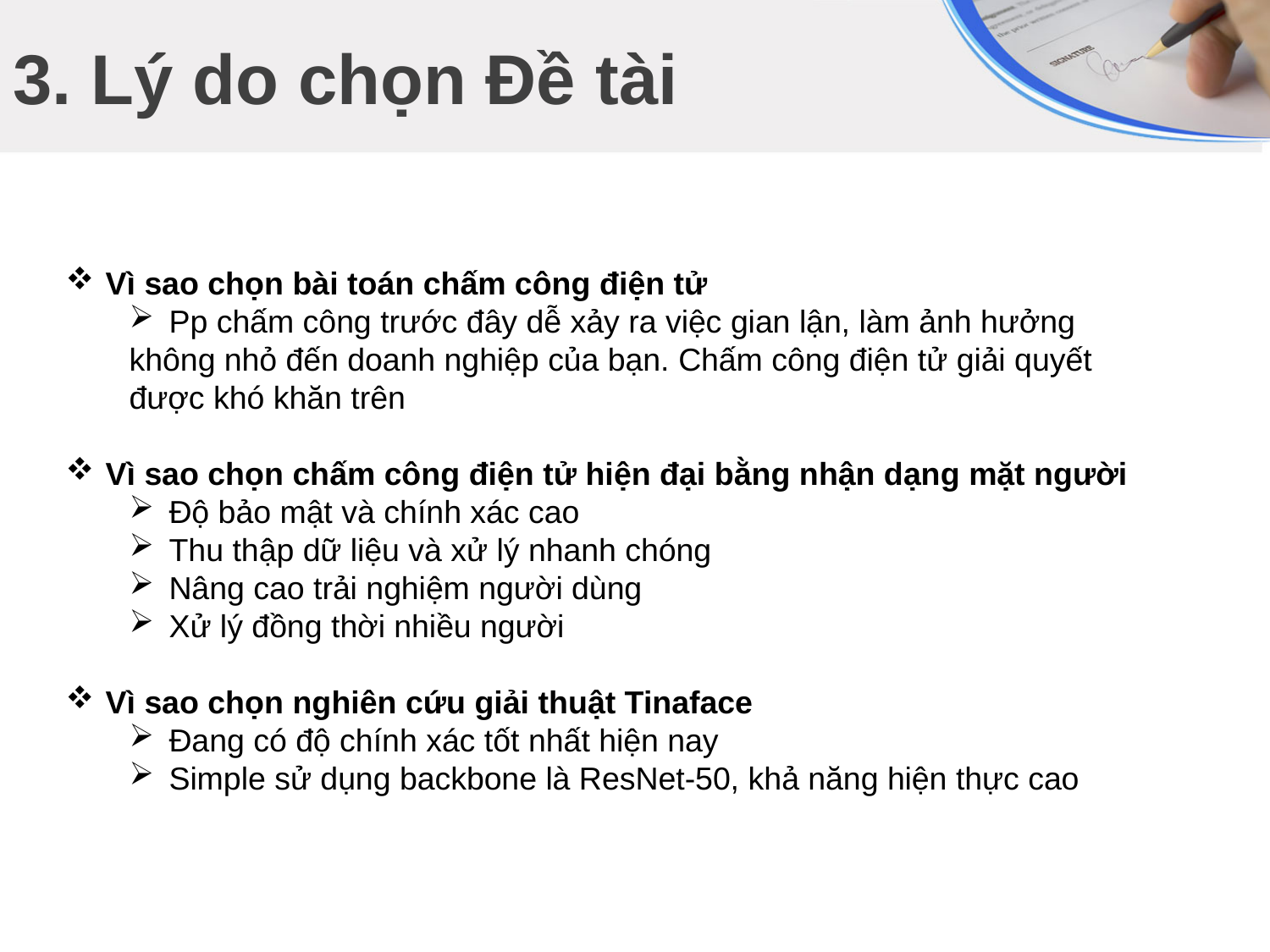

# 3. Lý do chọn Đề tài

Vì sao chọn bài toán chấm công điện tử
Pp chấm công trước đây dễ xảy ra việc gian lận, làm ảnh hưởng
không nhỏ đến doanh nghiệp của bạn. Chấm công điện tử giải quyết được khó khăn trên

Vì sao chọn chấm công điện tử hiện đại bằng nhận dạng mặt người
Độ bảo mật và chính xác cao
Thu thập dữ liệu và xử lý nhanh chóng
Nâng cao trải nghiệm người dùng
Xử lý đồng thời nhiều người

Vì sao chọn nghiên cứu giải thuật Tinaface
Đang có độ chính xác tốt nhất hiện nay
Simple sử dụng backbone là ResNet-50, khả năng hiện thực cao